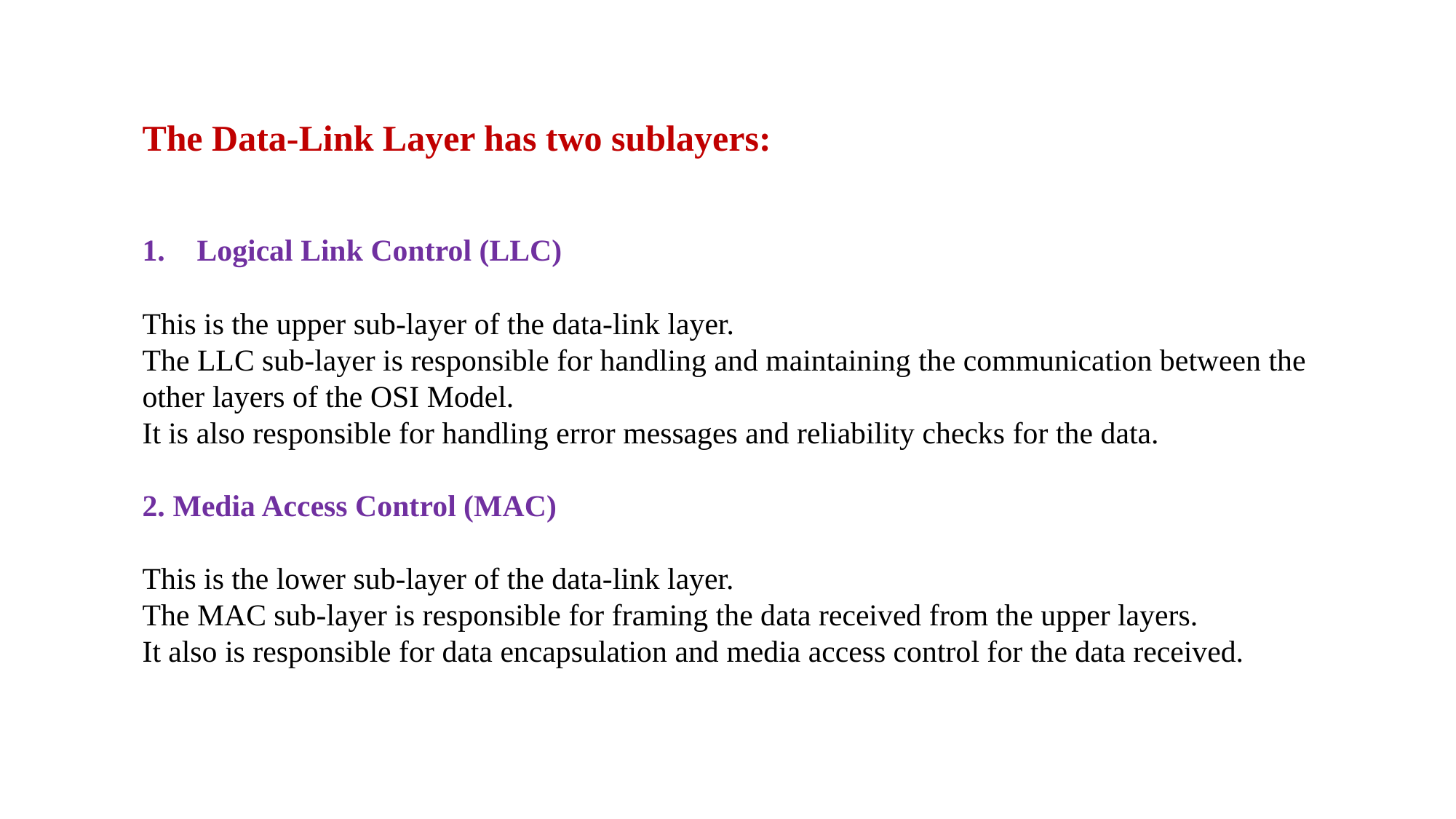

The Data-Link Layer has two sublayers:

Logical Link Control (LLC)

This is the upper sub-layer of the data-link layer.
The LLC sub-layer is responsible for handling and maintaining the communication between the other layers of the OSI Model.
It is also responsible for handling error messages and reliability checks for the data.

2. Media Access Control (MAC)

This is the lower sub-layer of the data-link layer.
The MAC sub-layer is responsible for framing the data received from the upper layers.
It also is responsible for data encapsulation and media access control for the data received.